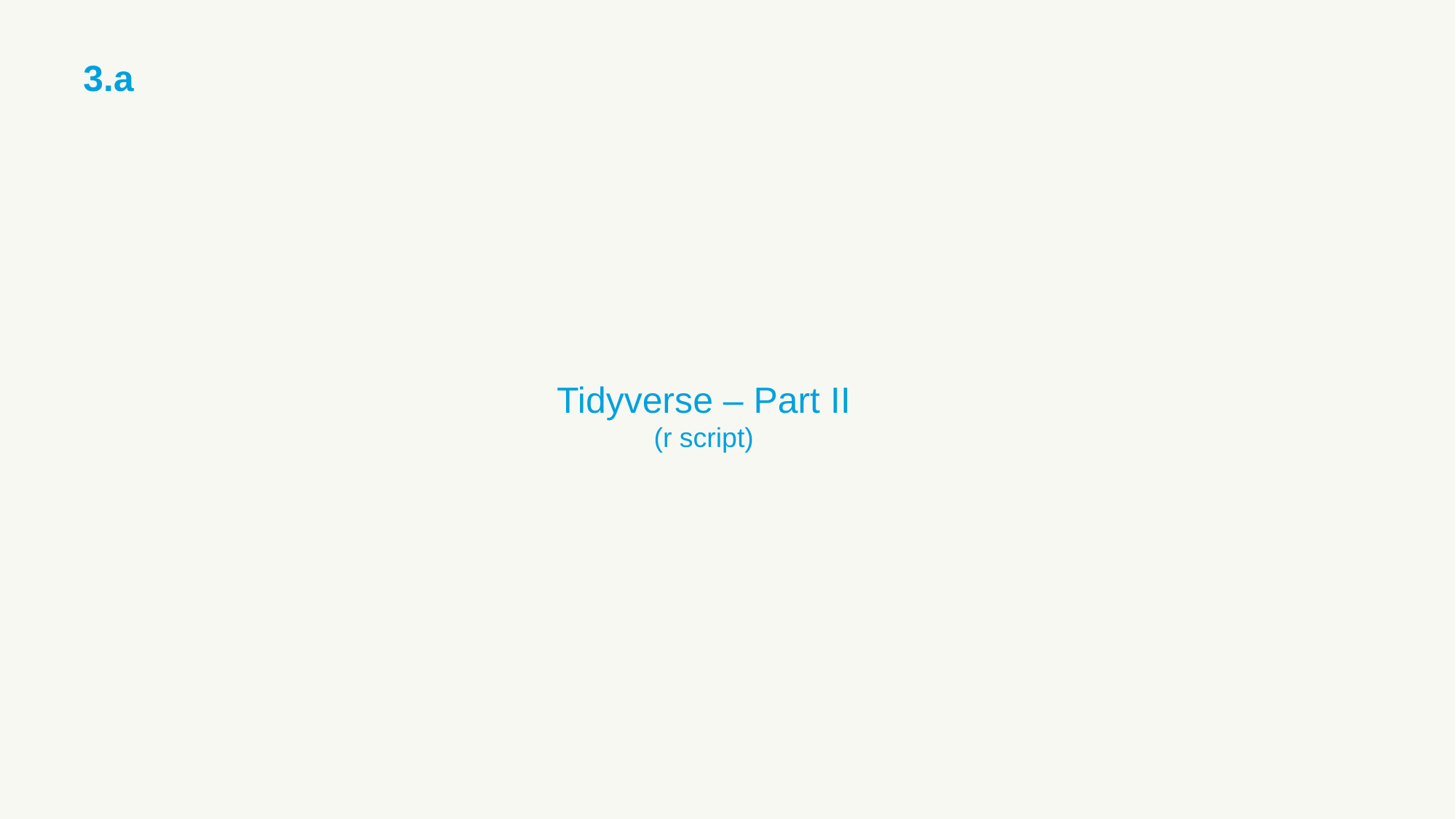

3.a
Tidyverse – Part II
(r script)